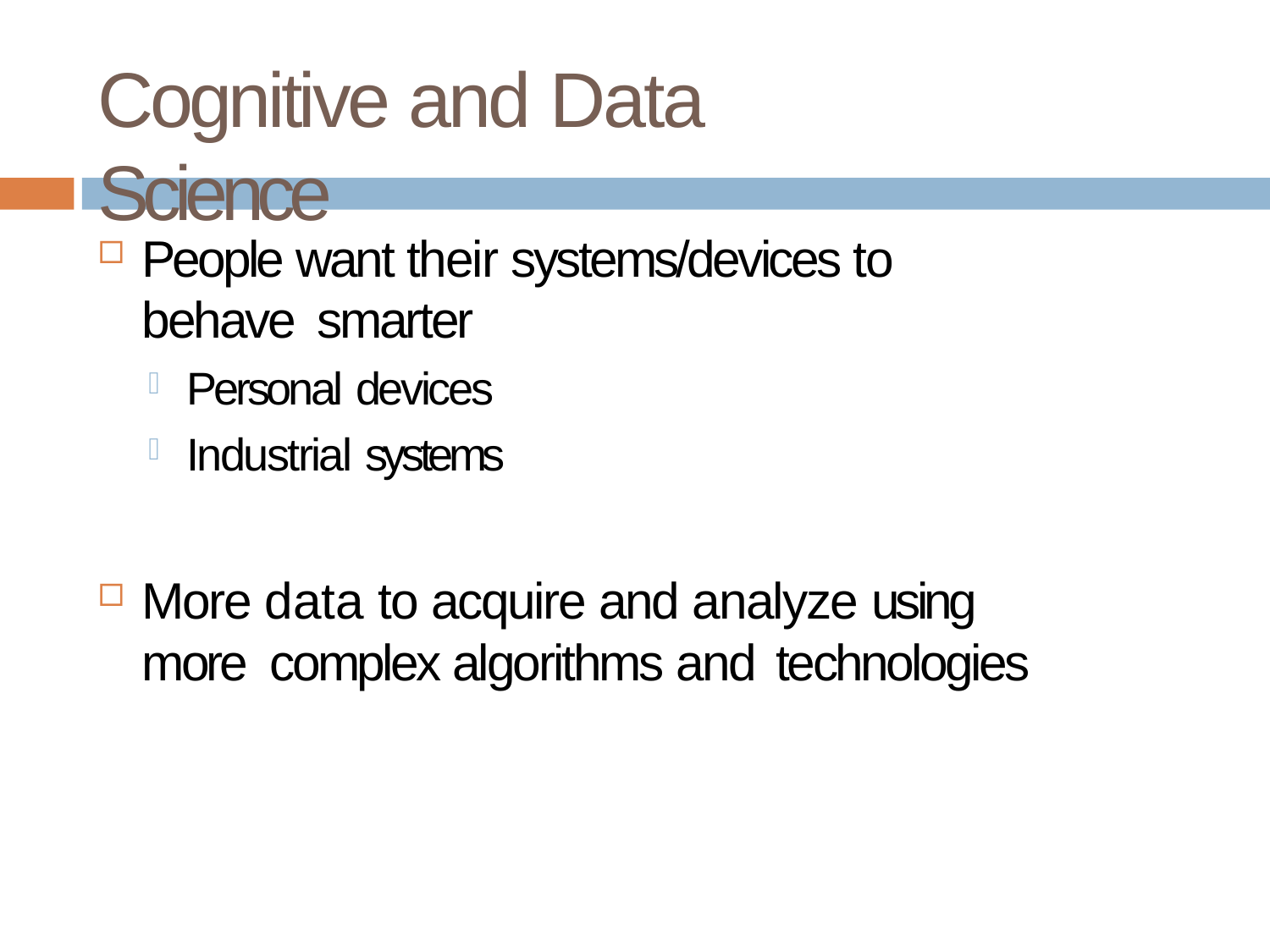

# Cognitive and Data Science
People want their systems/devices to behave  smarter
Personal devices
Industrial systems

More data to acquire and analyze using more  complex algorithms and technologies